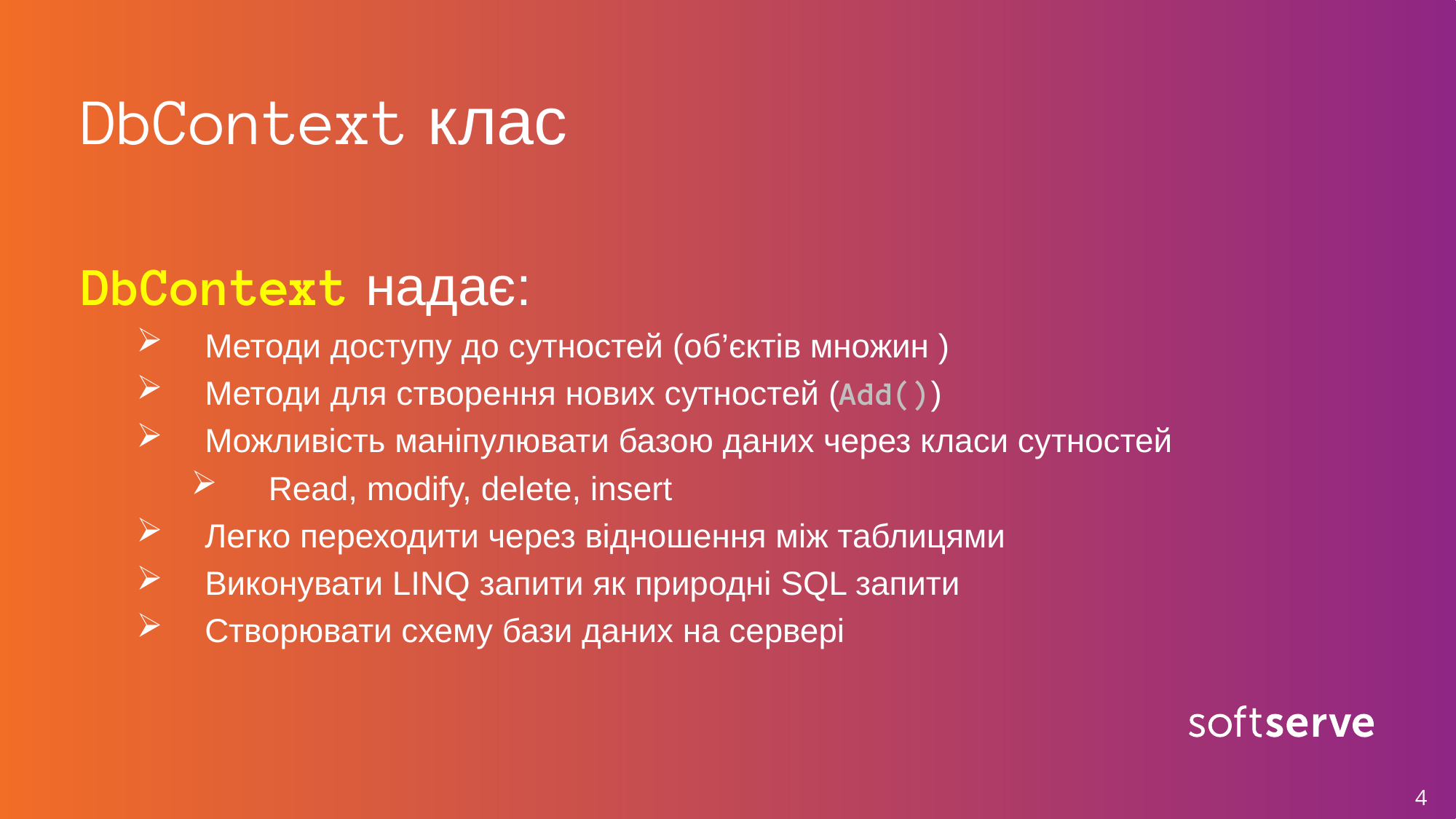

# DbContext клас
DbContext надає:
Методи доступу до сутностей (об’єктів множин )
Методи для створення нових сутностей (Add())
Можливість маніпулювати базою даних через класи сутностей
 Read, modify, delete, insert
Легко переходити через відношення між таблицями
Виконувати LINQ запити як природні SQL запити
Створювати схему бази даних на сервері
4